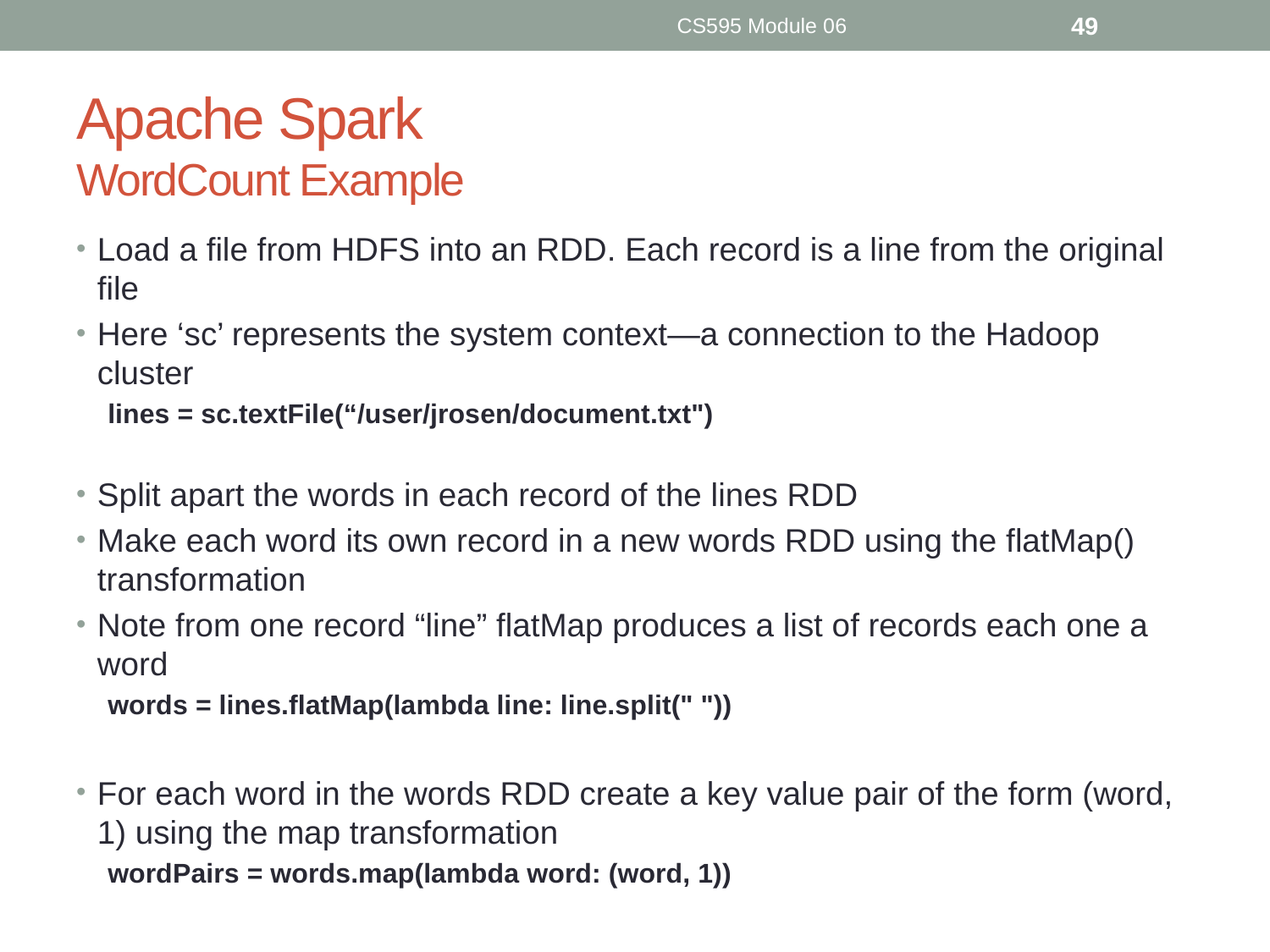

CS595 Module 06
49
# Apache Spark WordCount Example
Load a file from HDFS into an RDD. Each record is a line from the original file
Here ‘sc’ represents the system context—a connection to the Hadoop cluster
lines = sc.textFile(“/user/jrosen/document.txt")

Split apart the words in each record of the lines RDD
Make each word its own record in a new words RDD using the flatMap() transformation
Note from one record “line” flatMap produces a list of records each one a word
words = lines.flatMap(lambda line: line.split(" "))

For each word in the words RDD create a key value pair of the form (word, 1) using the map transformation
wordPairs = words.map(lambda word: (word, 1))